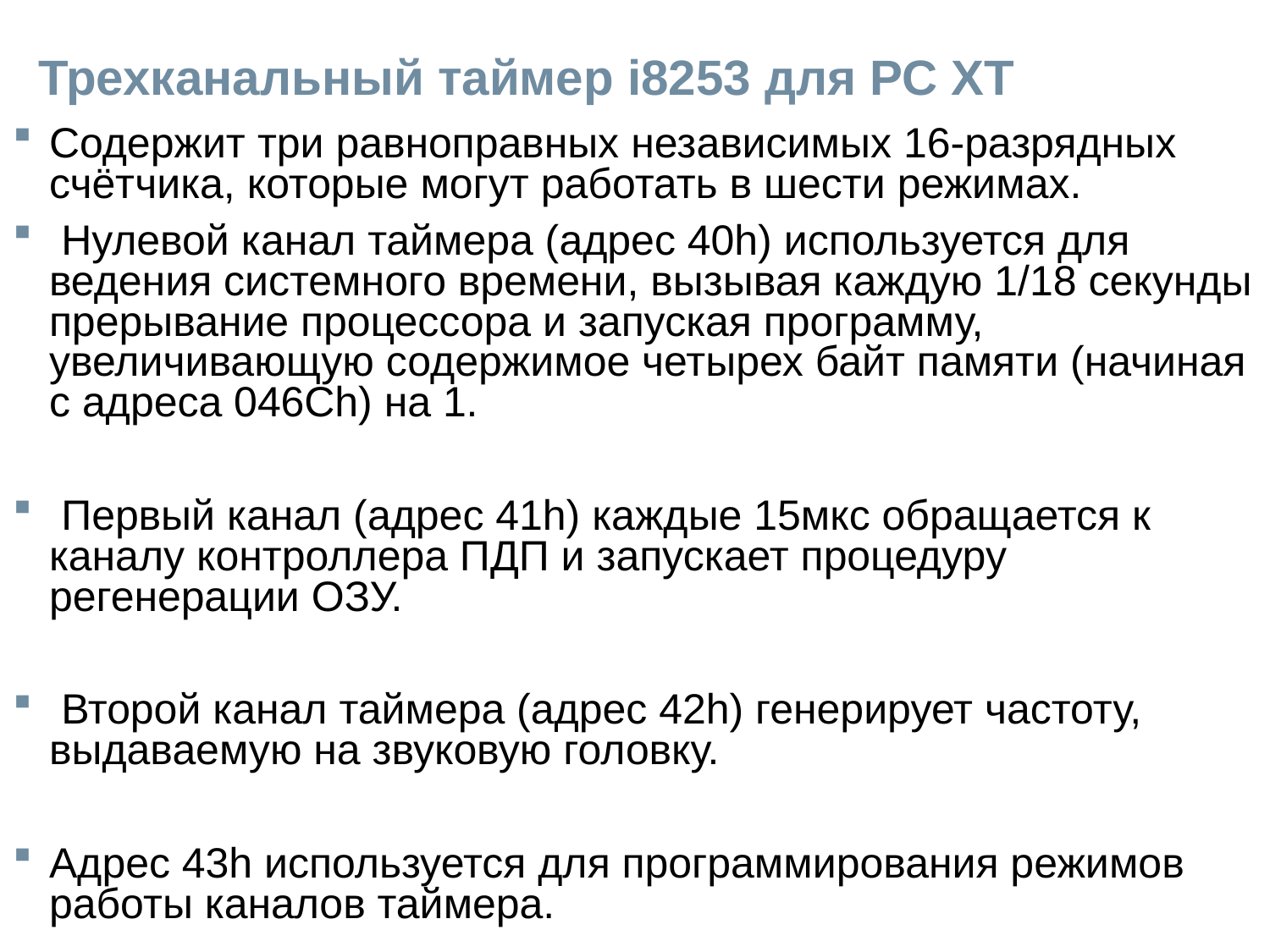

# Трехканальный таймер i8253 для РС ХТ
Содержит три равноправных независимых 16-разрядных счётчика, которые могут работать в шести режимах.
 Нулевой канал таймера (адрес 40h) используется для ведения системного времени, вызывая каждую 1/18 секунды прерывание процессора и запуская программу, увеличивающую содержимое четырех байт памяти (начиная с адреса 046Сh) на 1.

 Первый канал (адрес 41h) каждые 15мкс обращается к каналу контроллера ПДП и запускает процедуру регенерации ОЗУ.

 Второй канал таймера (адрес 42h) генерирует частоту, выдаваемую на звуковую головку.

Адрес 43h используется для программирования режимов работы каналов таймера.